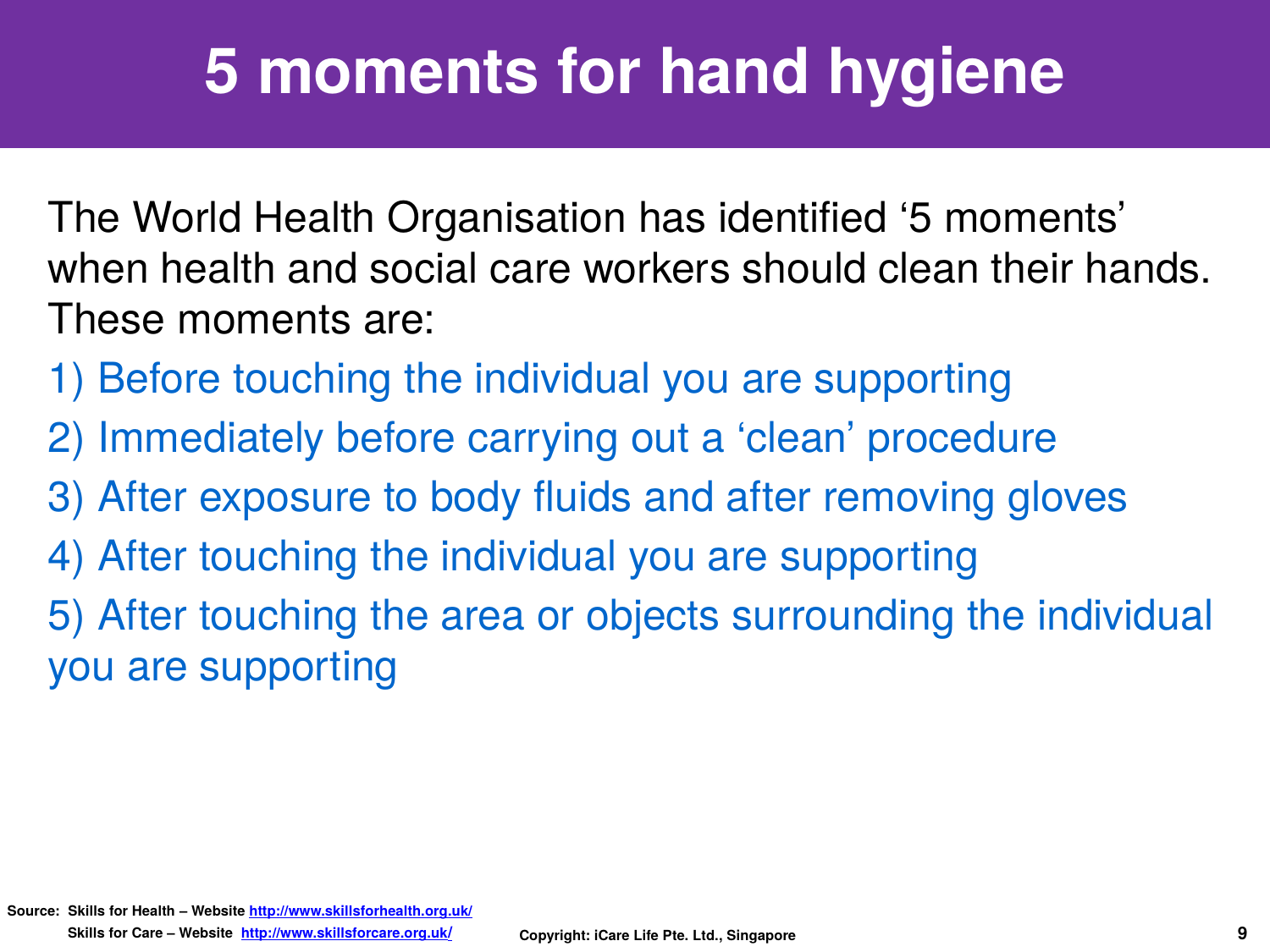

# 5 moments for hand hygiene
The World Health Organisation has identified ‘5 moments’ when health and social care workers should clean their hands. These moments are:
1) Before touching the individual you are supporting
2) Immediately before carrying out a ‘clean’ procedure
3) After exposure to body fluids and after removing gloves
4) After touching the individual you are supporting
5) After touching the area or objects surrounding the individual you are supporting

Source:  Skills for Health – Website http://www.skillsforhealth.org.uk/
               Skills for Care – Website  http://www.skillsforcare.org.uk/
9
Copyright: iCare Life Pte. Ltd., Singapore